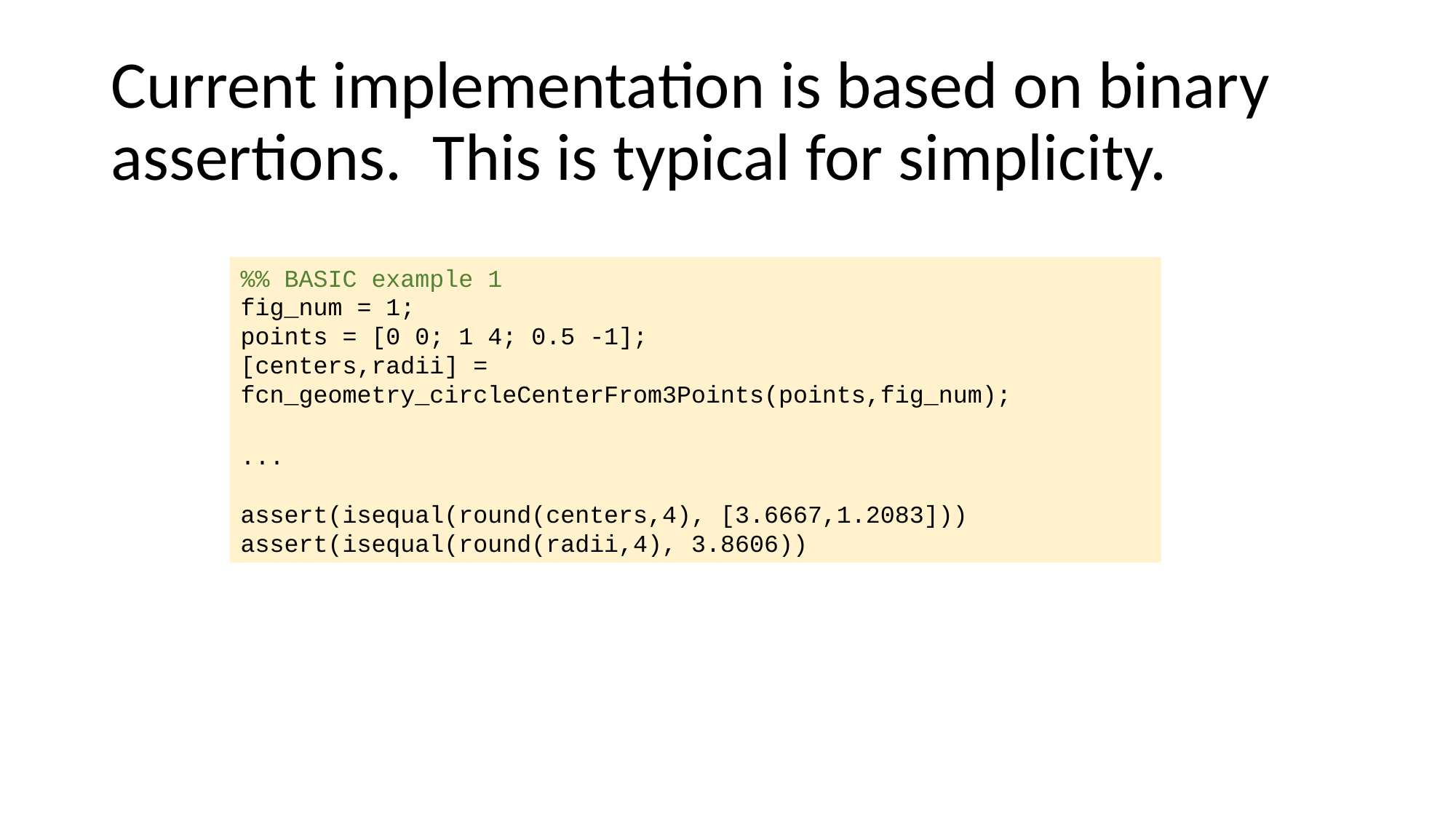

# Current implementation is based on binary assertions.  This is typical for simplicity.
%% BASIC example 1
fig_num = 1;
points = [0 0; 1 4; 0.5 -1];
[centers,radii] = fcn_geometry_circleCenterFrom3Points(points,fig_num);

...

assert(isequal(round(centers,4), [3.6667,1.2083]))
assert(isequal(round(radii,4), 3.8606))